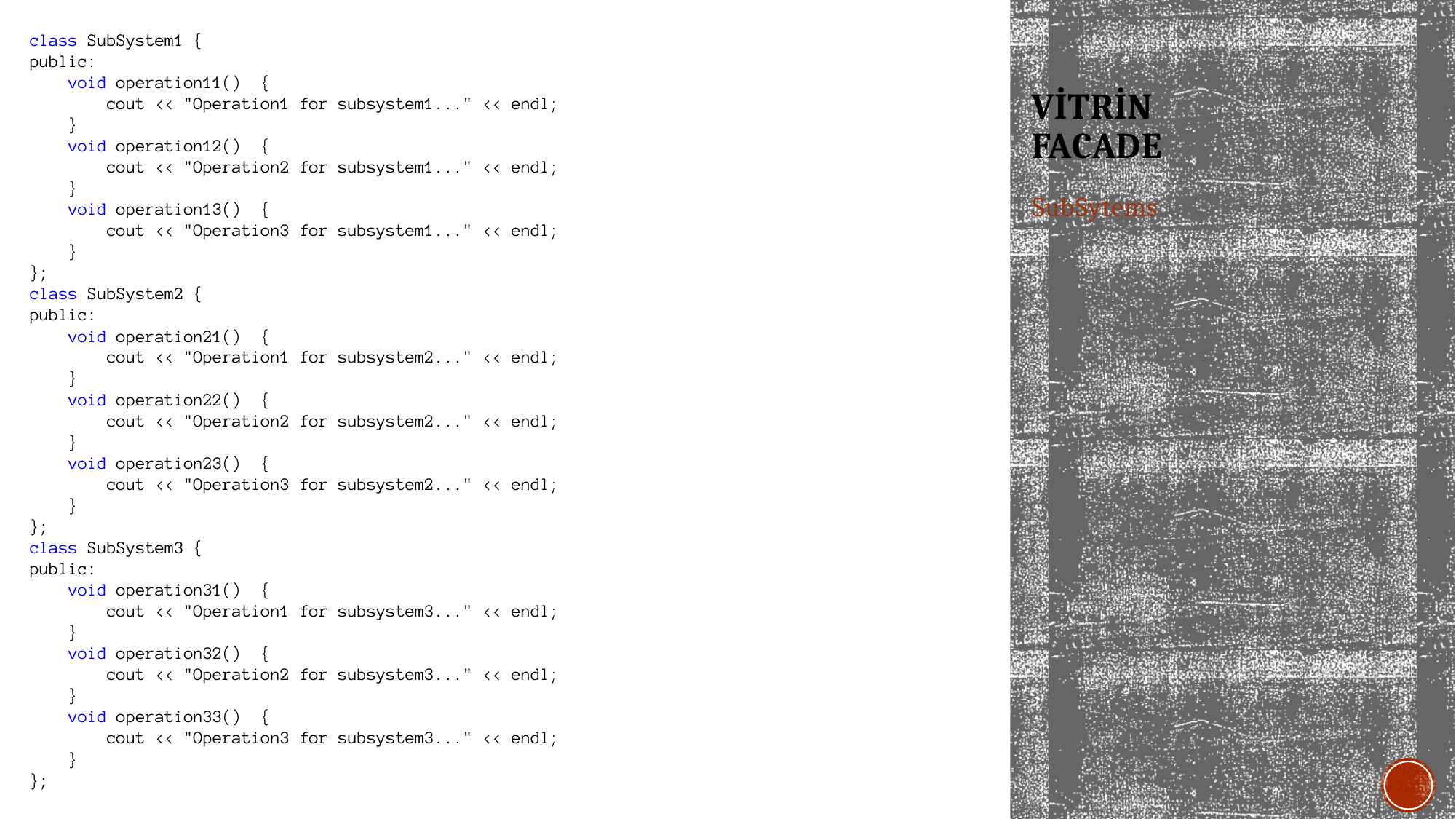

class SubSystem1 {
public:
    void operation11()  {
        cout << "Operation1 for subsystem1..." << endl;
    }
    void operation12()  {
        cout << "Operation2 for subsystem1..." << endl;
    }
    void operation13()  {
        cout << "Operation3 for subsystem1..." << endl;
    }
};
class SubSystem2 {
public:
    void operation21()  {
        cout << "Operation1 for subsystem2..." << endl;
    }
    void operation22()  {
        cout << "Operation2 for subsystem2..." << endl;
    }
    void operation23()  {
        cout << "Operation3 for subsystem2..." << endl;
    }
};
class SubSystem3 {
public:
    void operation31()  {
        cout << "Operation1 for subsystem3..." << endl;
    }
    void operation32()  {
        cout << "Operation2 for subsystem3..." << endl;
    }
    void operation33()  {
        cout << "Operation3 for subsystem3..." << endl;
    }
};

# Vitrin facade
SubSytems